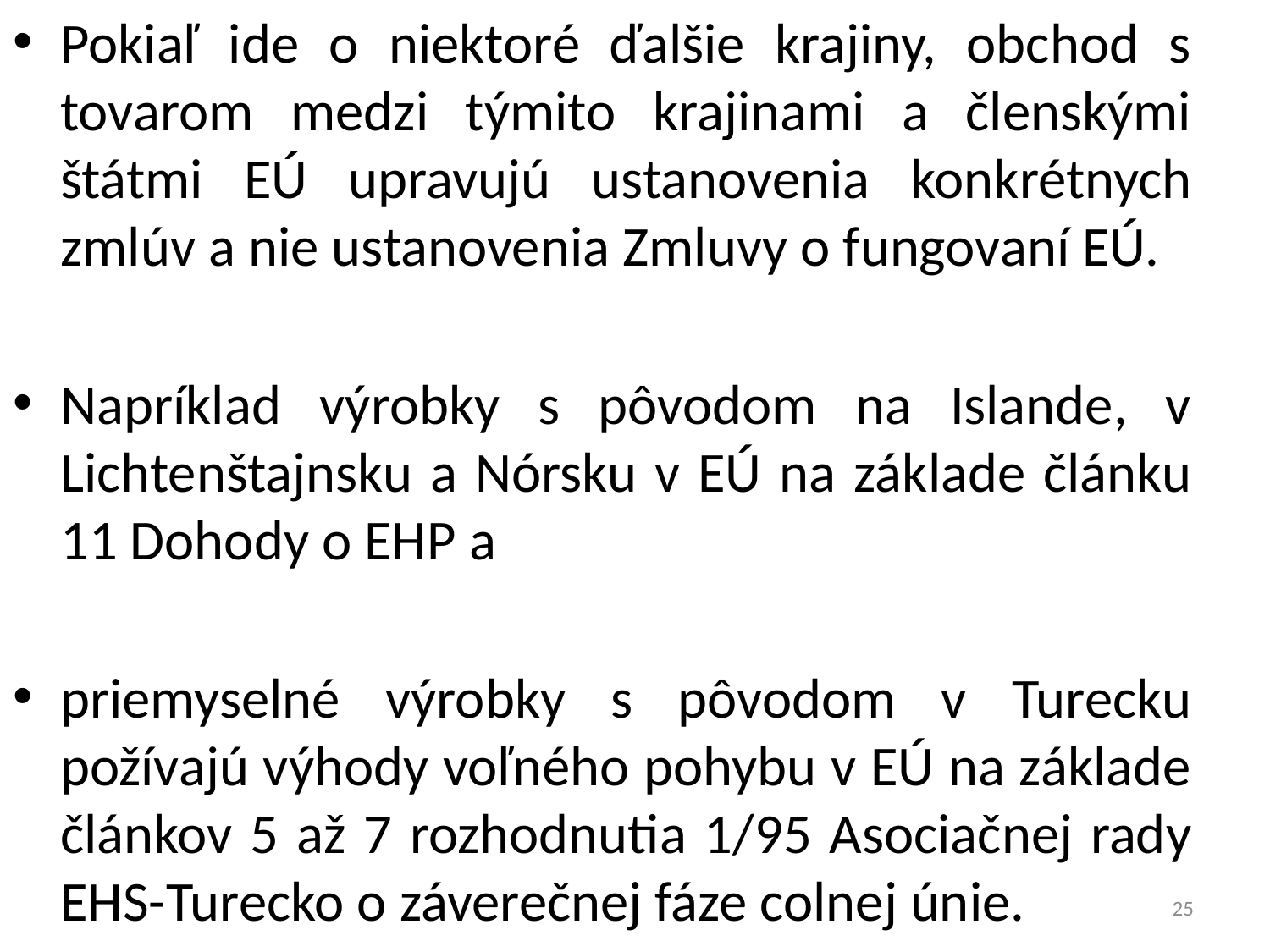

Pokiaľ ide o niektoré ďalšie krajiny, obchod s tovarom medzi týmito krajinami a členskými štátmi EÚ upravujú ustanovenia konkrétnych zmlúv a nie ustanovenia Zmluvy o fungovaní EÚ.

Napríklad výrobky s pôvodom na Islande, v Lichtenštajnsku a Nórsku v EÚ na základe článku 11 Dohody o EHP a

priemyselné výrobky s pôvodom v Turecku požívajú výhody voľného pohybu v EÚ na základe článkov 5 až 7 rozhodnutia 1/95 Asociačnej rady EHS-Turecko o záverečnej fáze colnej únie.
25